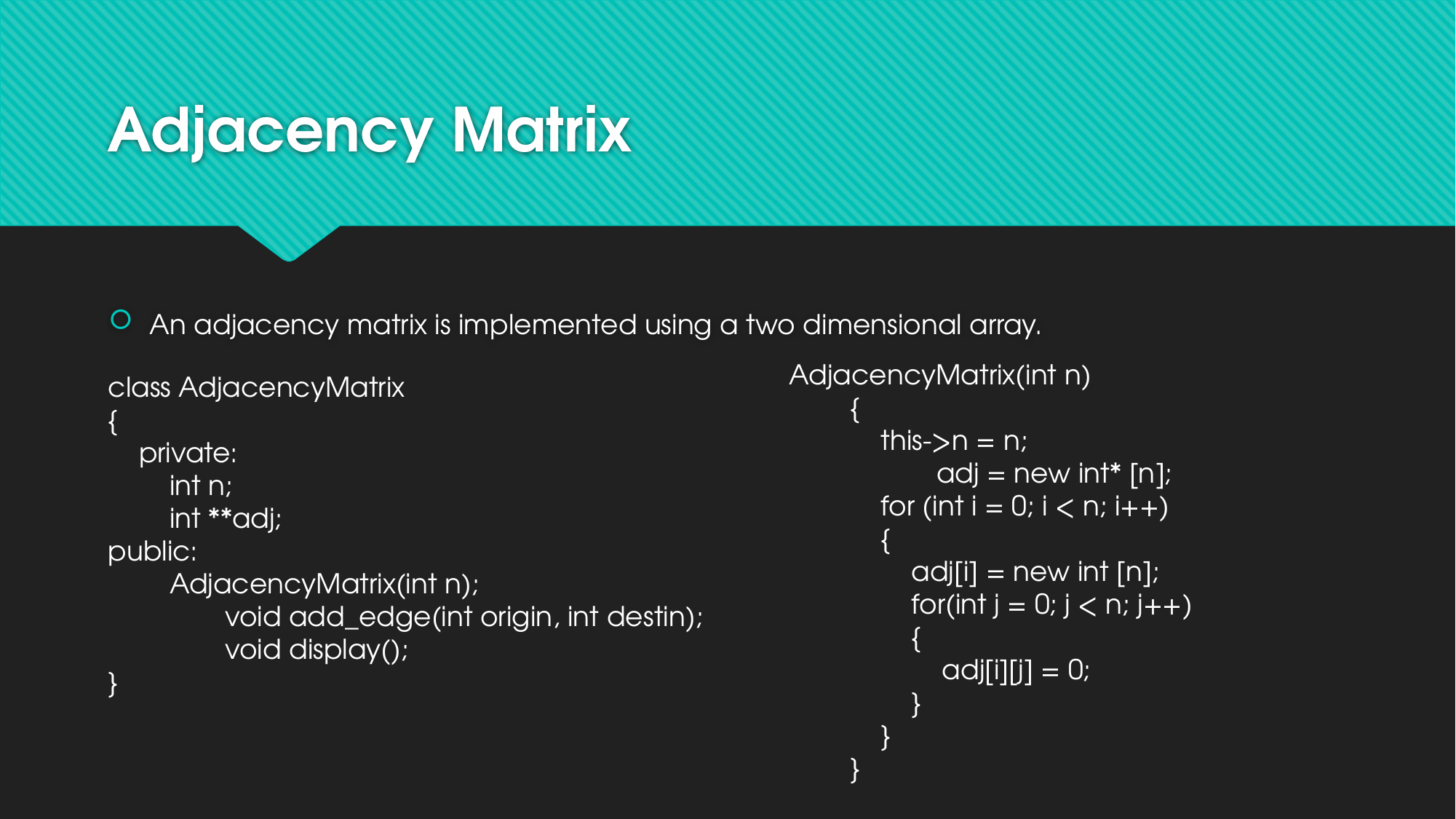

# Adjacency Matrix
An adjacency matrix is implemented using a two dimensional array.
AdjacencyMatrix(int n)
        {
            this->n = n;
	     adj = new int* [n];
            for (int i = 0; i < n; i++)
            {
                adj[i] = new int [n];
                for(int j = 0; j < n; j++)
                {
                    adj[i][j] = 0;
                }
            }
        }
class AdjacencyMatrix
{
    private:
        int n;
        int **adj;
public:
        AdjacencyMatrix(int n);
	 void add_edge(int origin, int destin);
	 void display();
}